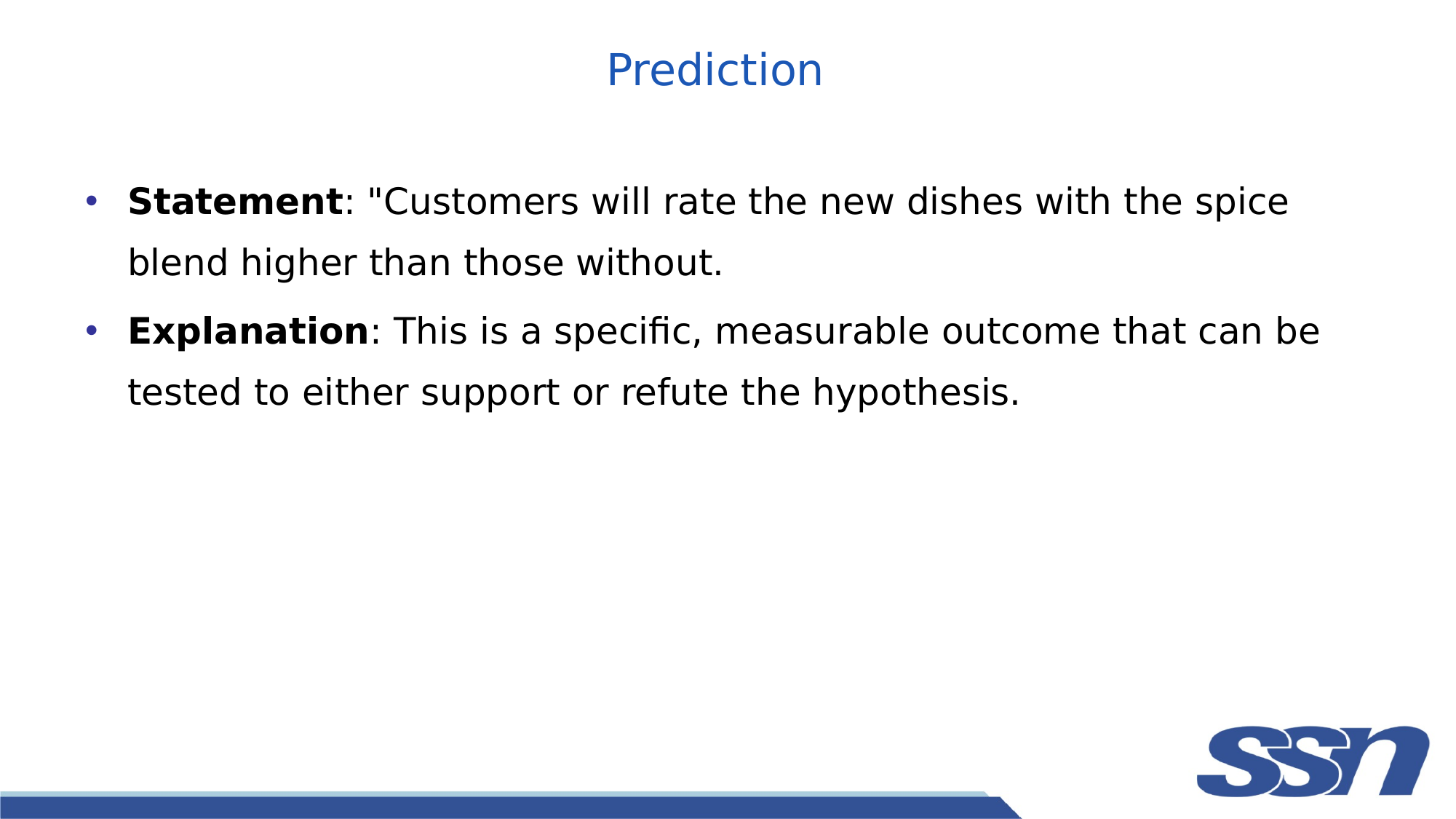

# Prediction
Statement: "Customers will rate the new dishes with the spice blend higher than those without.
Explanation: This is a specific, measurable outcome that can be tested to either support or refute the hypothesis.